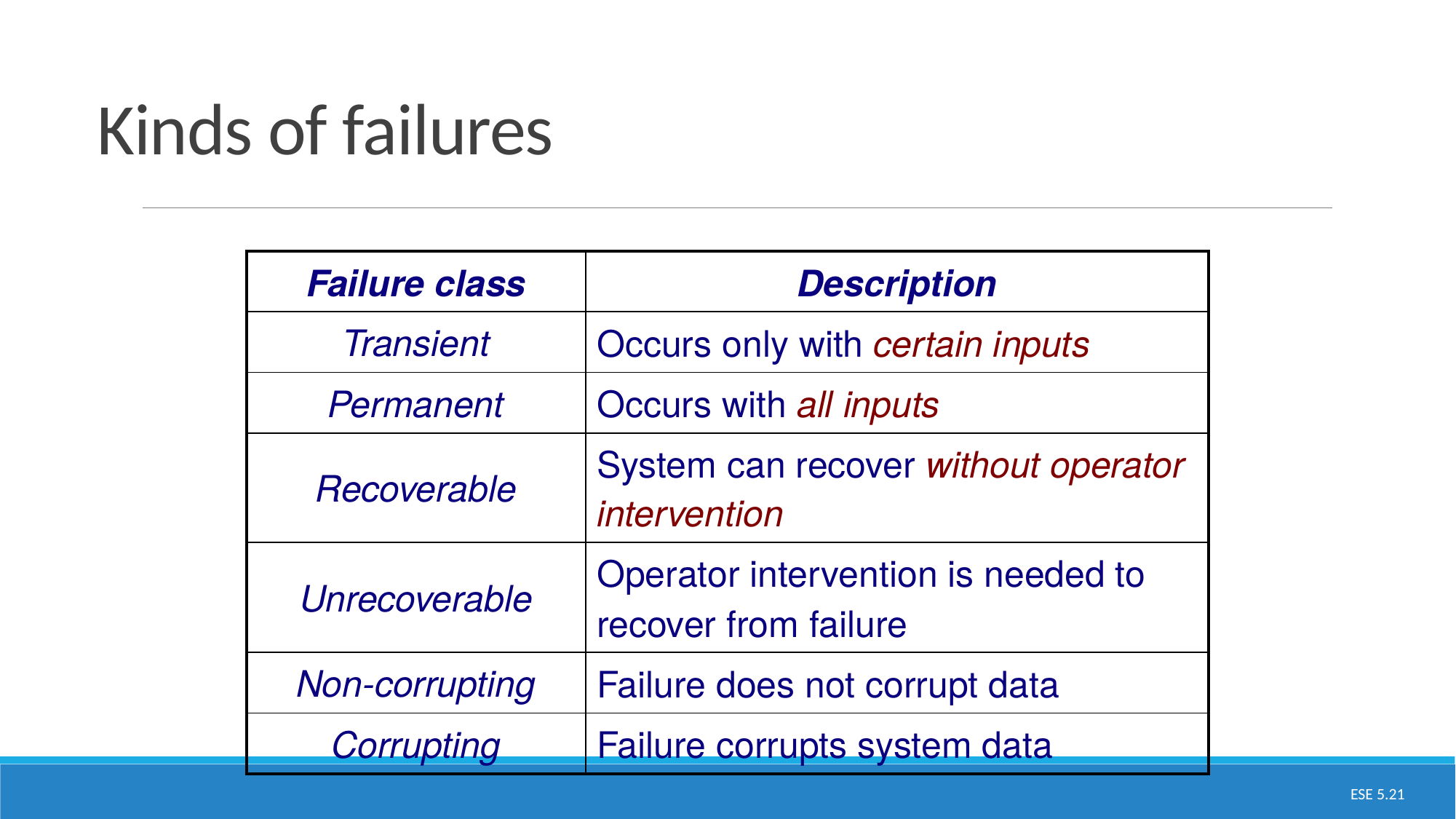

ESE — Software Validation
# Kinds of failures
| Failure class | Description |
| --- | --- |
| Transient | Occurs only with certain inputs |
| Permanent | Occurs with all inputs |
| Recoverable | System can recover without operator intervention |
| Unrecoverable | Operator intervention is needed to recover from failure |
| Non-corrupting | Failure does not corrupt data |
| Corrupting | Failure corrupts system data |
ESE 5.21